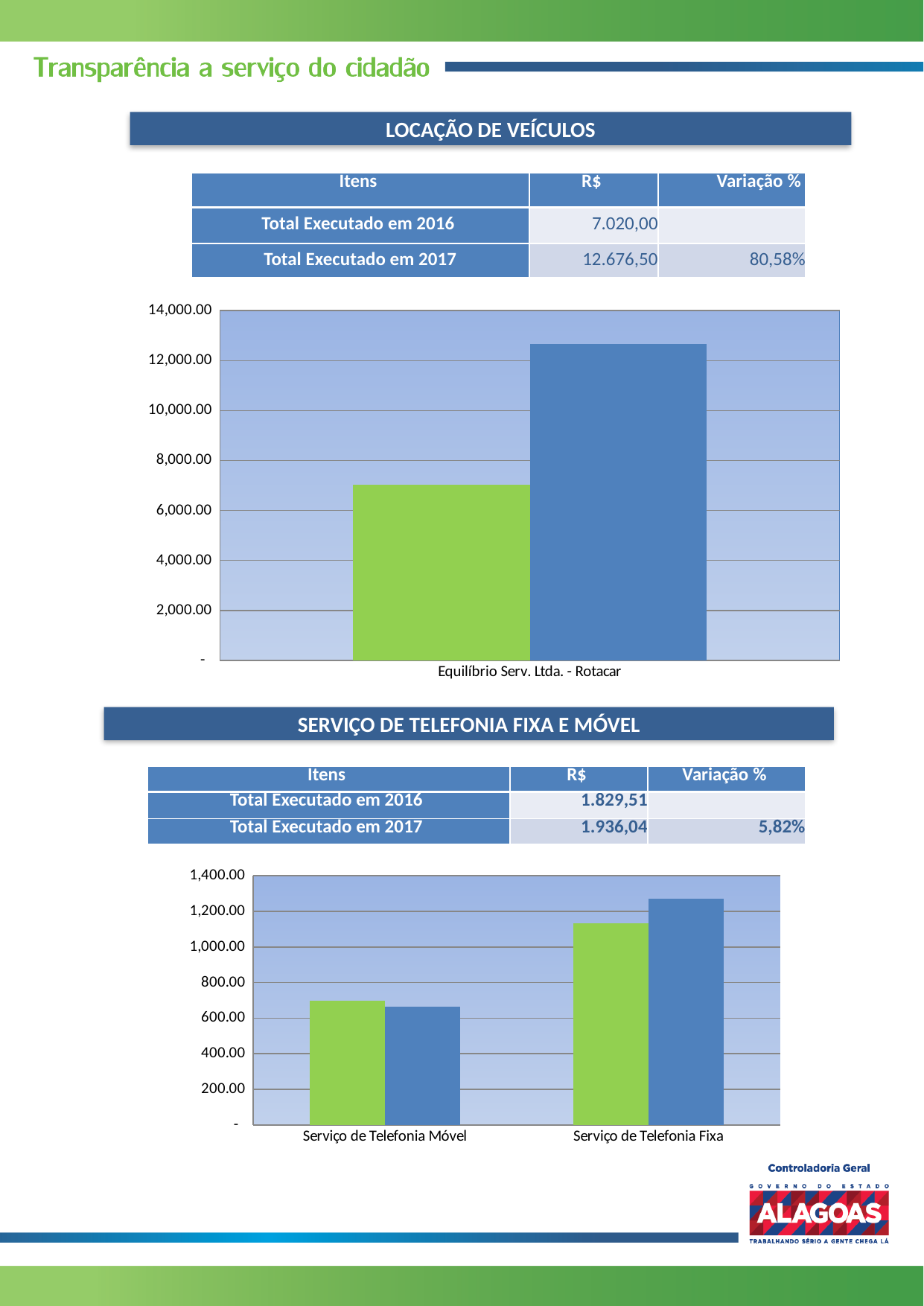

LOCAÇÃO DE VEÍCULOS
| Itens | R$ | Variação % |
| --- | --- | --- |
| Total Executado em 2016 | 7.020,00 |  |
| Total Executado em 2017 | 12.676,50 | 80,58% |

### Chart

| Category |  |  |
|---|---|---|
| Equilíbrio Serv. Ltda. - Rotacar | 7020.0 | 12676.5 |
SERVIÇO DE TELEFONIA FIXA E MÓVEL
| Itens | R$ | Variação % |
| --- | --- | --- |
| Total Executado em 2016 | 1.829,51 |  |
| Total Executado em 2017 | 1.936,04 | 5,82% |

### Chart

| Category |  |  |
|---|---|---|
| Serviço de Telefonia Móvel | 697.37 | 665.31 |
| Serviço de Telefonia Fixa | 1132.1399999999999 | 1270.73 |